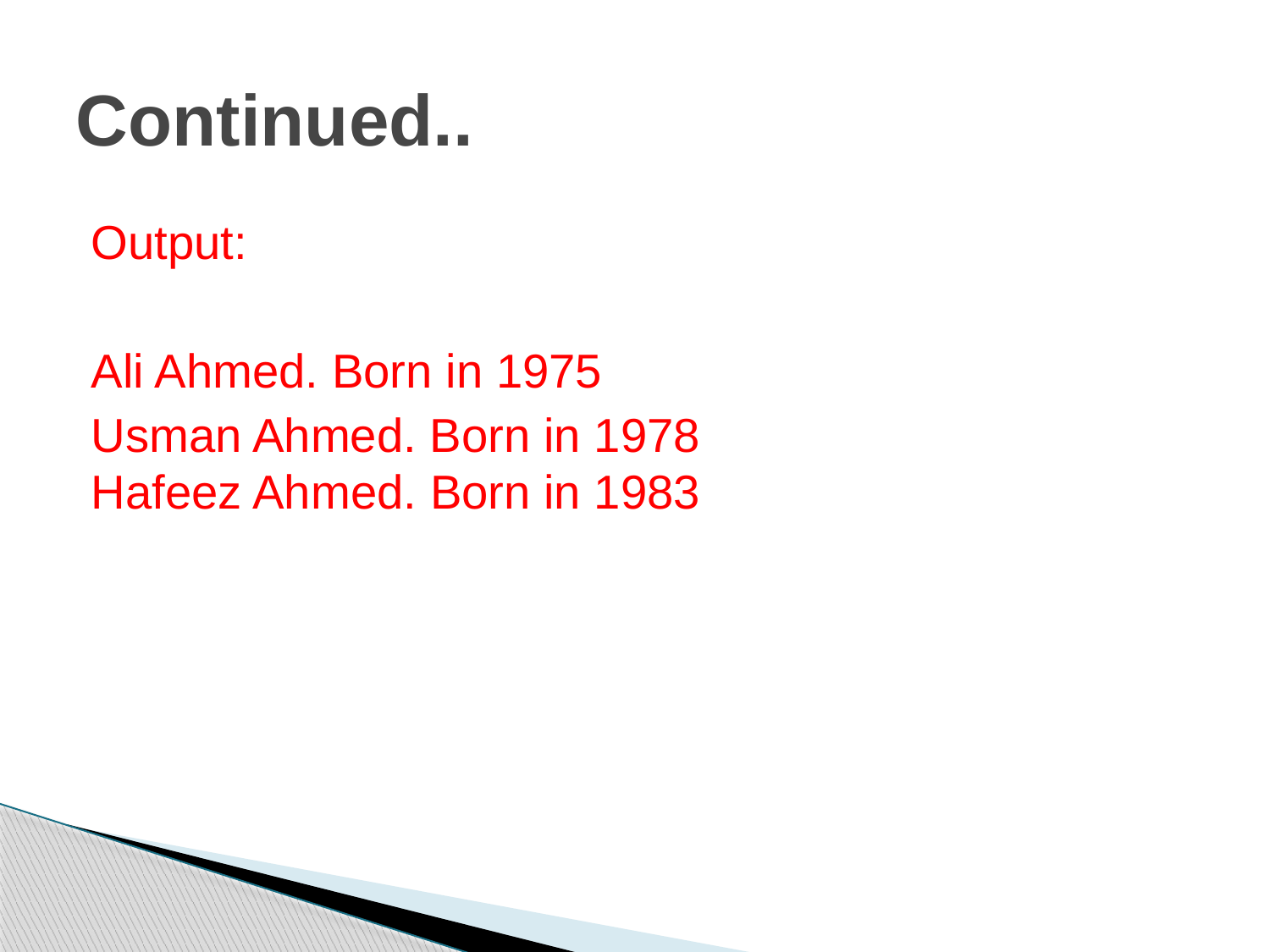

# Continued..
Output:

Ali Ahmed. Born in 1975
Usman Ahmed. Born in 1978
Hafeez Ahmed. Born in 1983